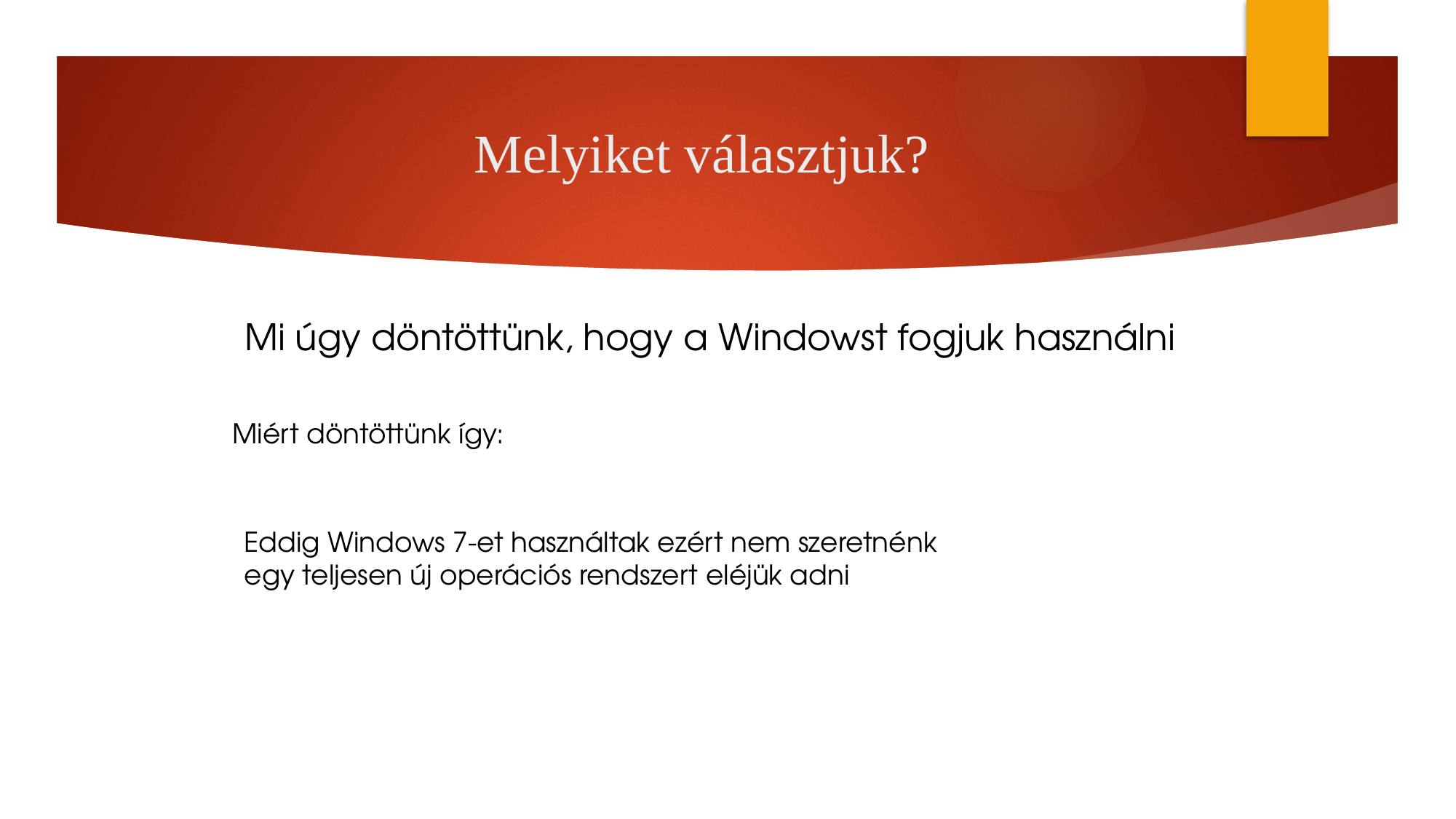

# Melyiket választjuk?
Mi úgy döntöttünk, hogy a Windowst fogjuk használni
Miért döntöttünk így:
Eddig Windows 7-et használtak ezért nem szeretnénk egy teljesen új operációs rendszert eléjük adni